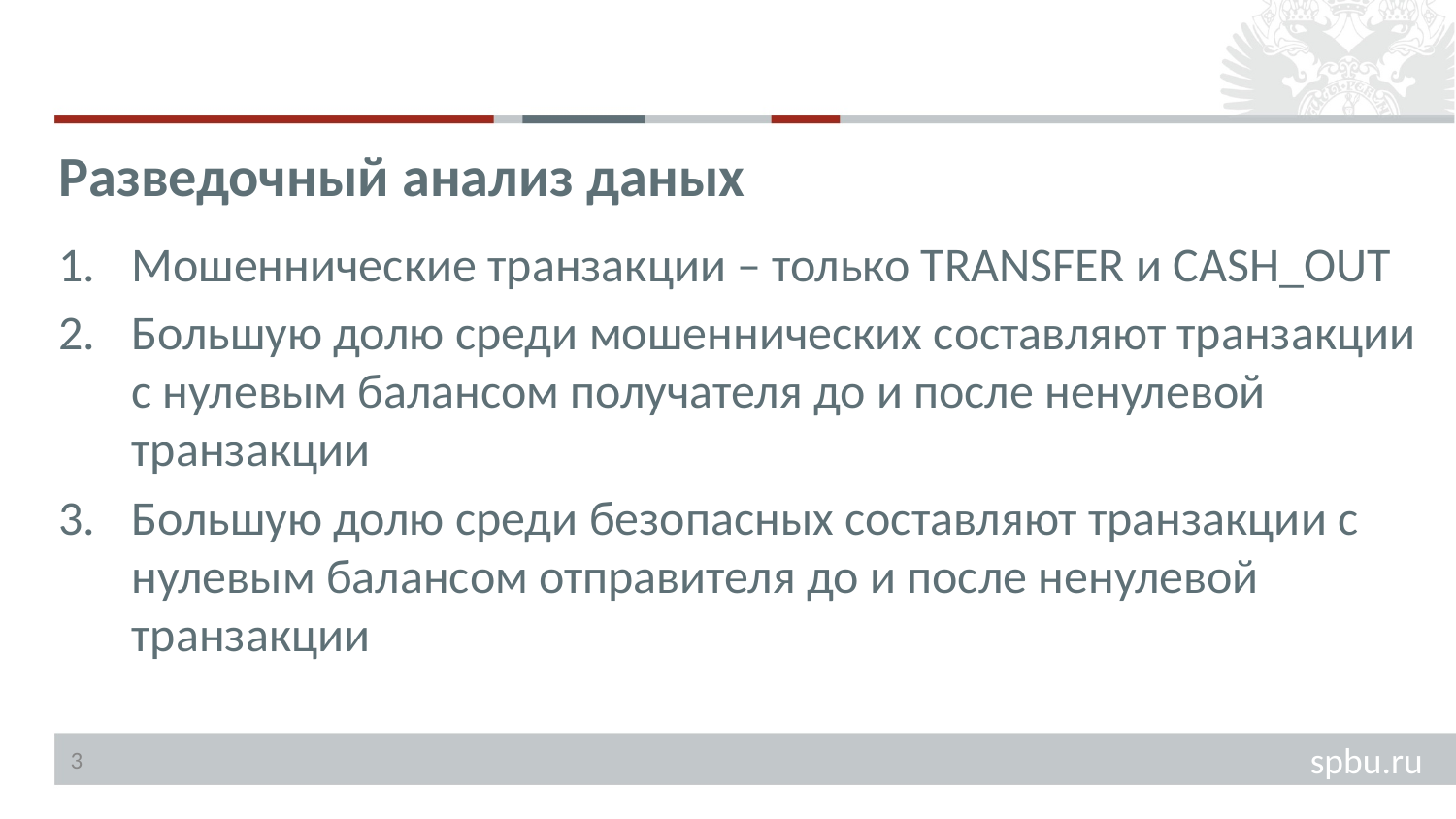

#
Разведочный анализ даных
Мошеннические транзакции – только TRANSFER и CASH_OUT
Большую долю среди мошеннических составляют транзакции с нулевым балансом получателя до и после ненулевой транзакции
Большую долю среди безопасных составляют транзакции с нулевым балансом отправителя до и после ненулевой транзакции
3